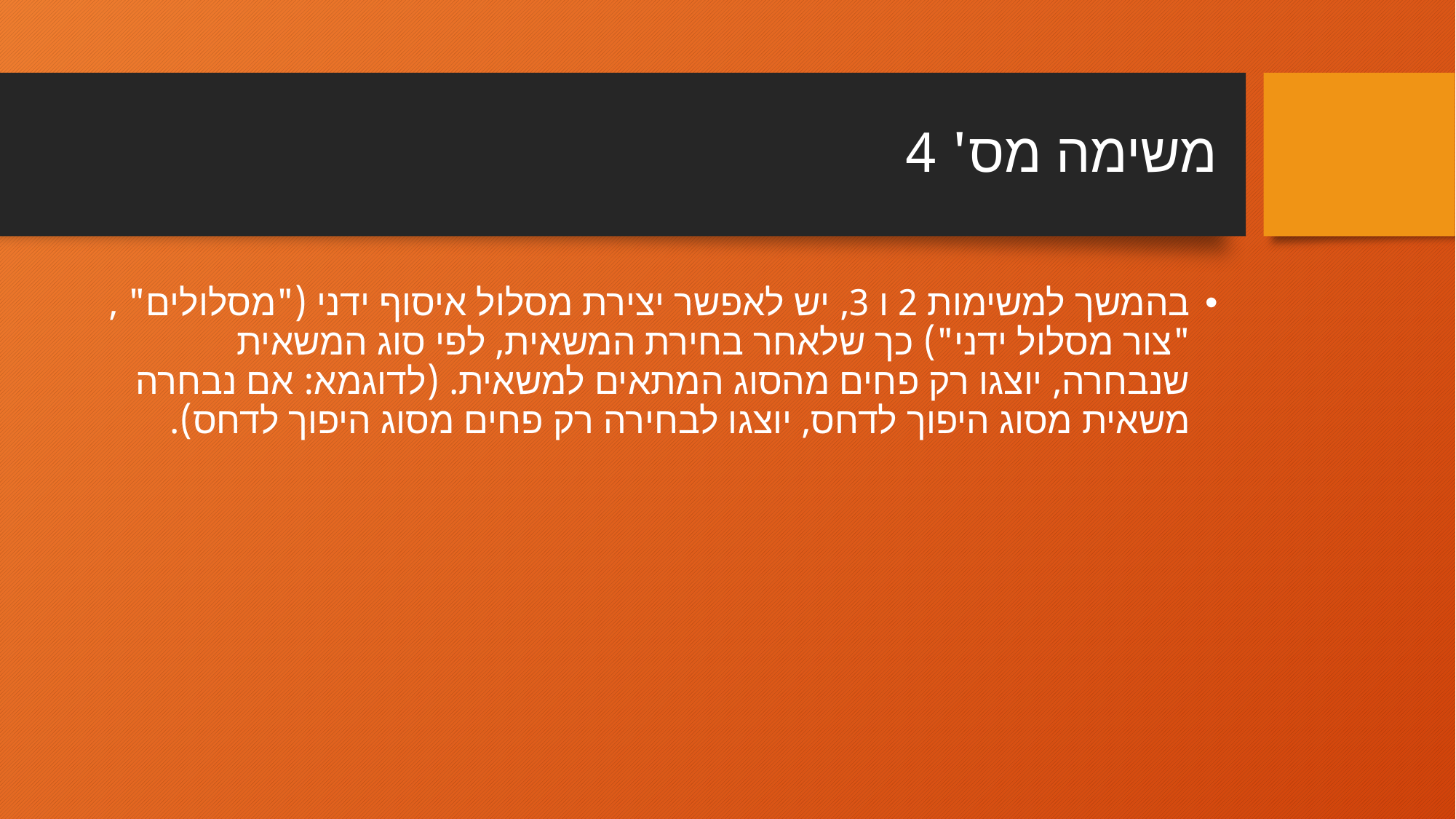

# משימה מס' 4
בהמשך למשימות 2 ו 3, יש לאפשר יצירת מסלול איסוף ידני ("מסלולים" , "צור מסלול ידני") כך שלאחר בחירת המשאית, לפי סוג המשאית שנבחרה, יוצגו רק פחים מהסוג המתאים למשאית. (לדוגמא: אם נבחרה משאית מסוג היפוך לדחס, יוצגו לבחירה רק פחים מסוג היפוך לדחס).